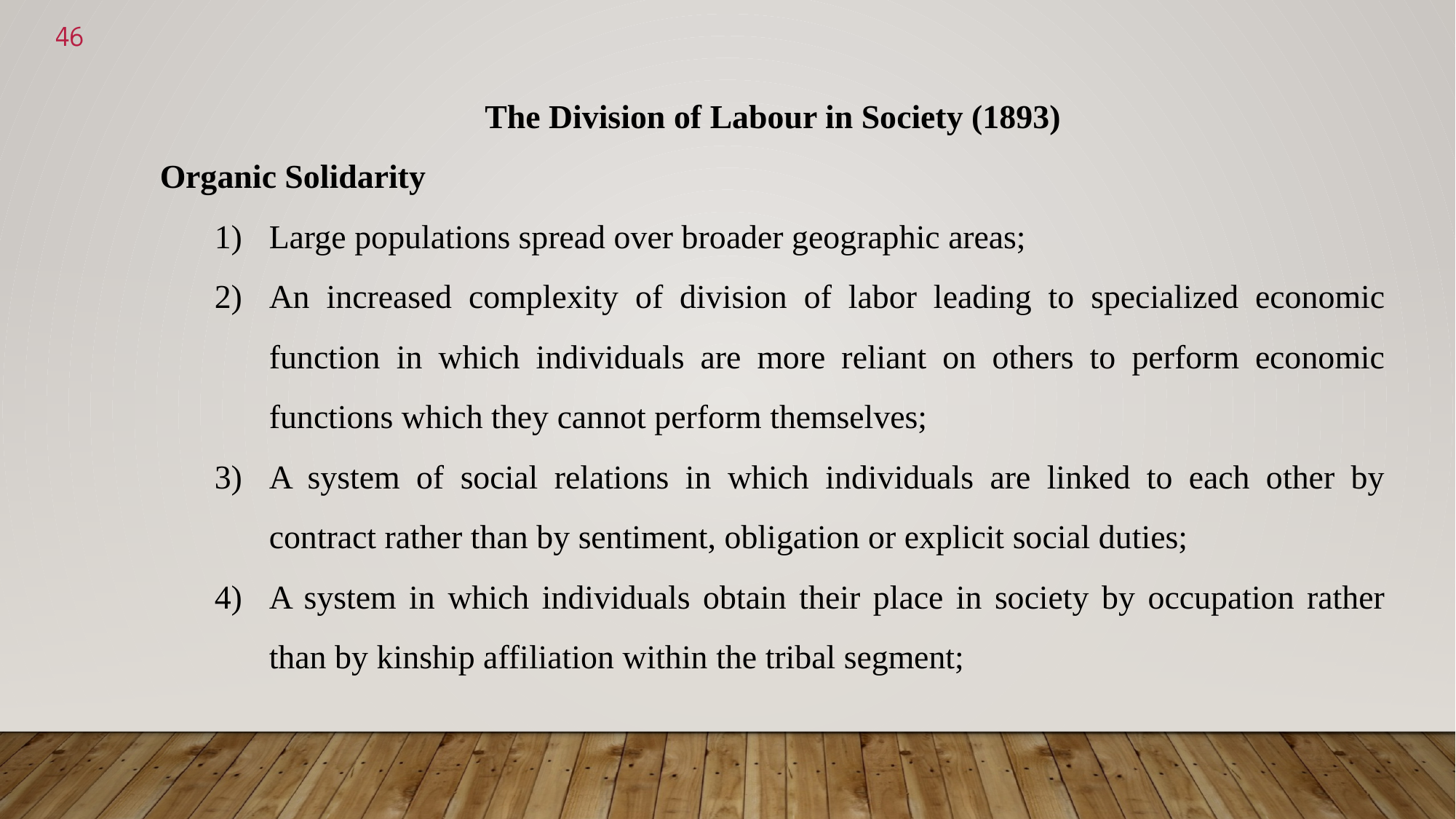

46
The Division of Labour in Society (1893)
Organic Solidarity
Large populations spread over broader geographic areas;
An increased complexity of division of labor leading to specialized economic function in which individuals are more reliant on others to perform economic functions which they cannot perform themselves;
A system of social relations in which individuals are linked to each other by contract rather than by sentiment, obligation or explicit social duties;
A system in which individuals obtain their place in society by occupation rather than by kinship affiliation within the tribal segment;